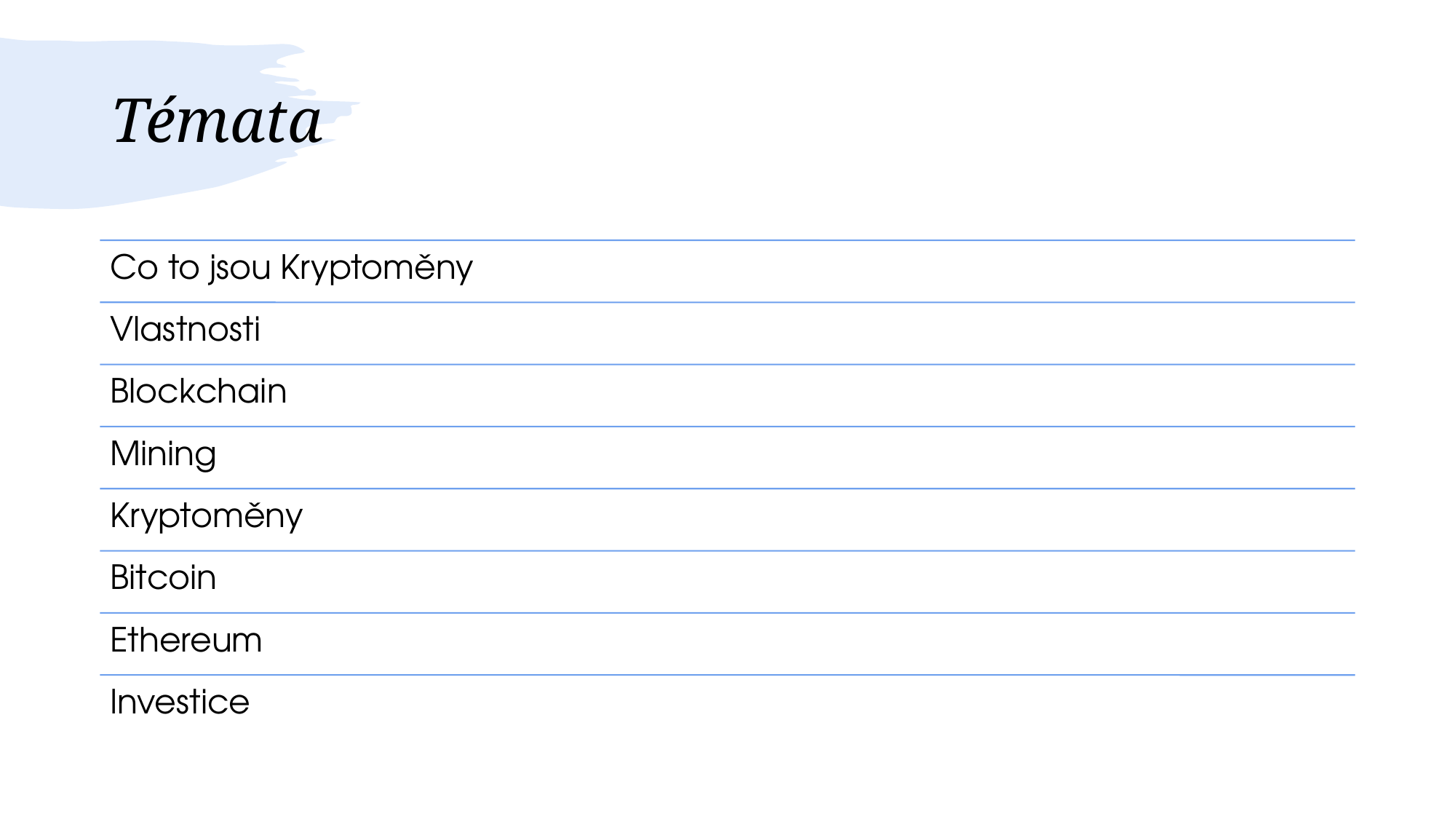

# Témata
Co to jsou Kryptoměny
Vlastnosti
Blockchain
Mining
Kryptoměny
Bitcoin
Ethereum
Investice